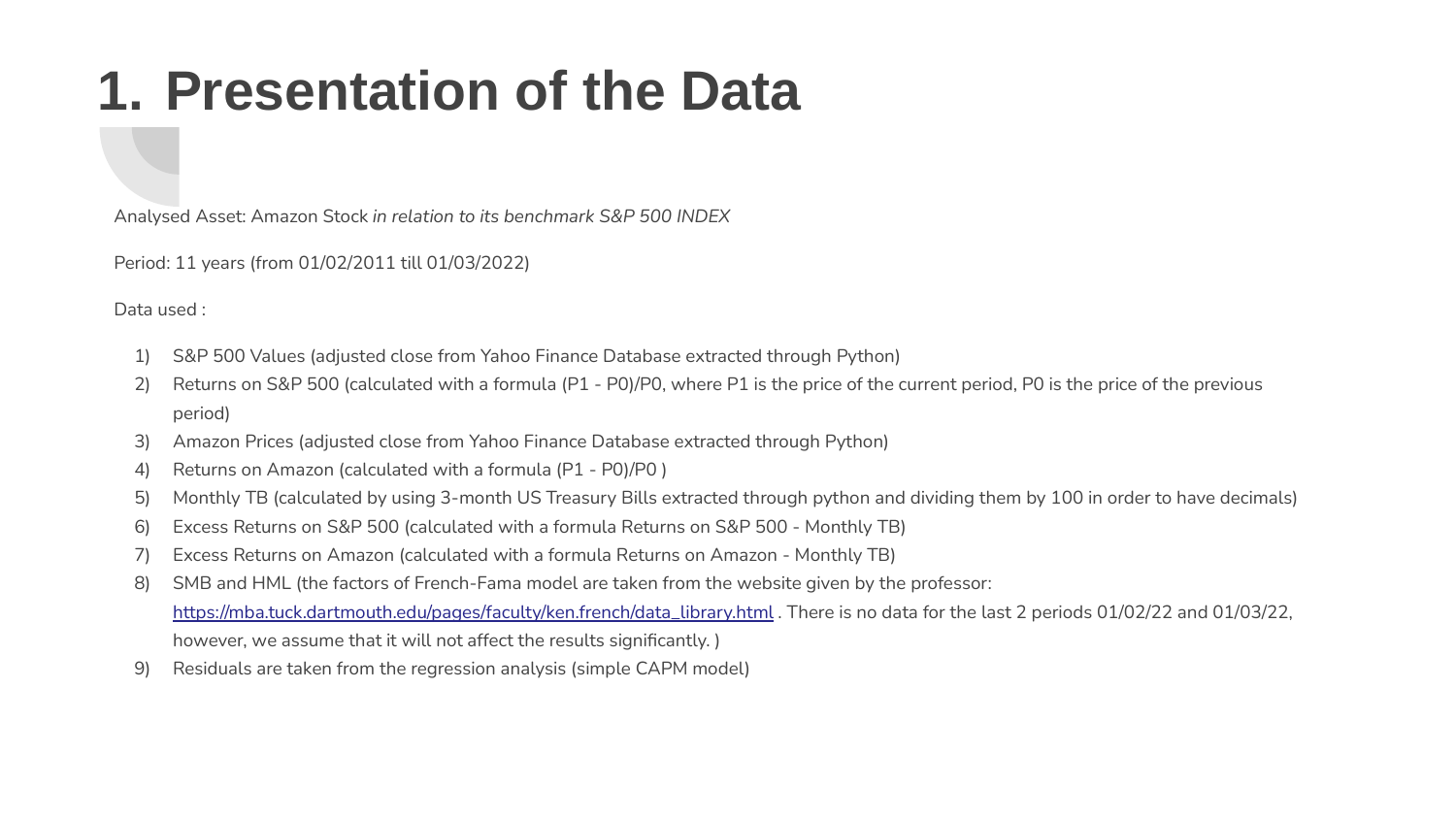

# Presentation of the Data
Analysed Asset: Amazon Stock in relation to its benchmark S&P 500 INDEX
Period: 11 years (from 01/02/2011 till 01/03/2022)
Data used :
S&P 500 Values (adjusted close from Yahoo Finance Database extracted through Python)
Returns on S&P 500 (calculated with a formula (P1 - P0)/P0, where P1 is the price of the current period, P0 is the price of the previous period)
Amazon Prices (adjusted close from Yahoo Finance Database extracted through Python)
Returns on Amazon (calculated with a formula (P1 - P0)/P0 )
Monthly TB (calculated by using 3-month US Treasury Bills extracted through python and dividing them by 100 in order to have decimals)
Excess Returns on S&P 500 (calculated with a formula Returns on S&P 500 - Monthly TB)
Excess Returns on Amazon (calculated with a formula Returns on Amazon - Monthly TB)
SMB and HML (the factors of French-Fama model are taken from the website given by the professor: https://mba.tuck.dartmouth.edu/pages/faculty/ken.french/data_library.html . There is no data for the last 2 periods 01/02/22 and 01/03/22, however, we assume that it will not affect the results significantly. )
Residuals are taken from the regression analysis (simple CAPM model)